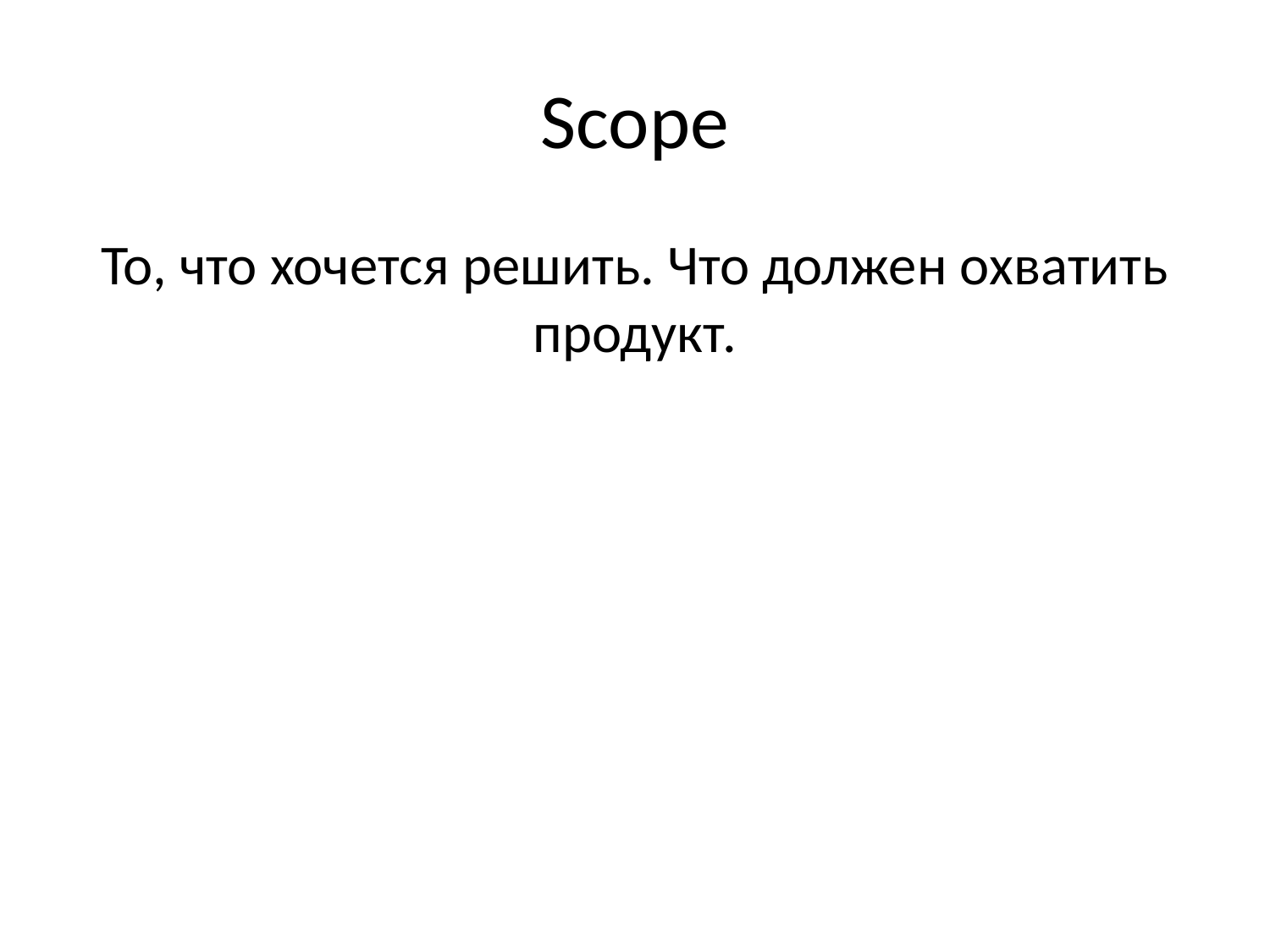

# Scope
То, что хочется решить. Что должен охватить продукт.